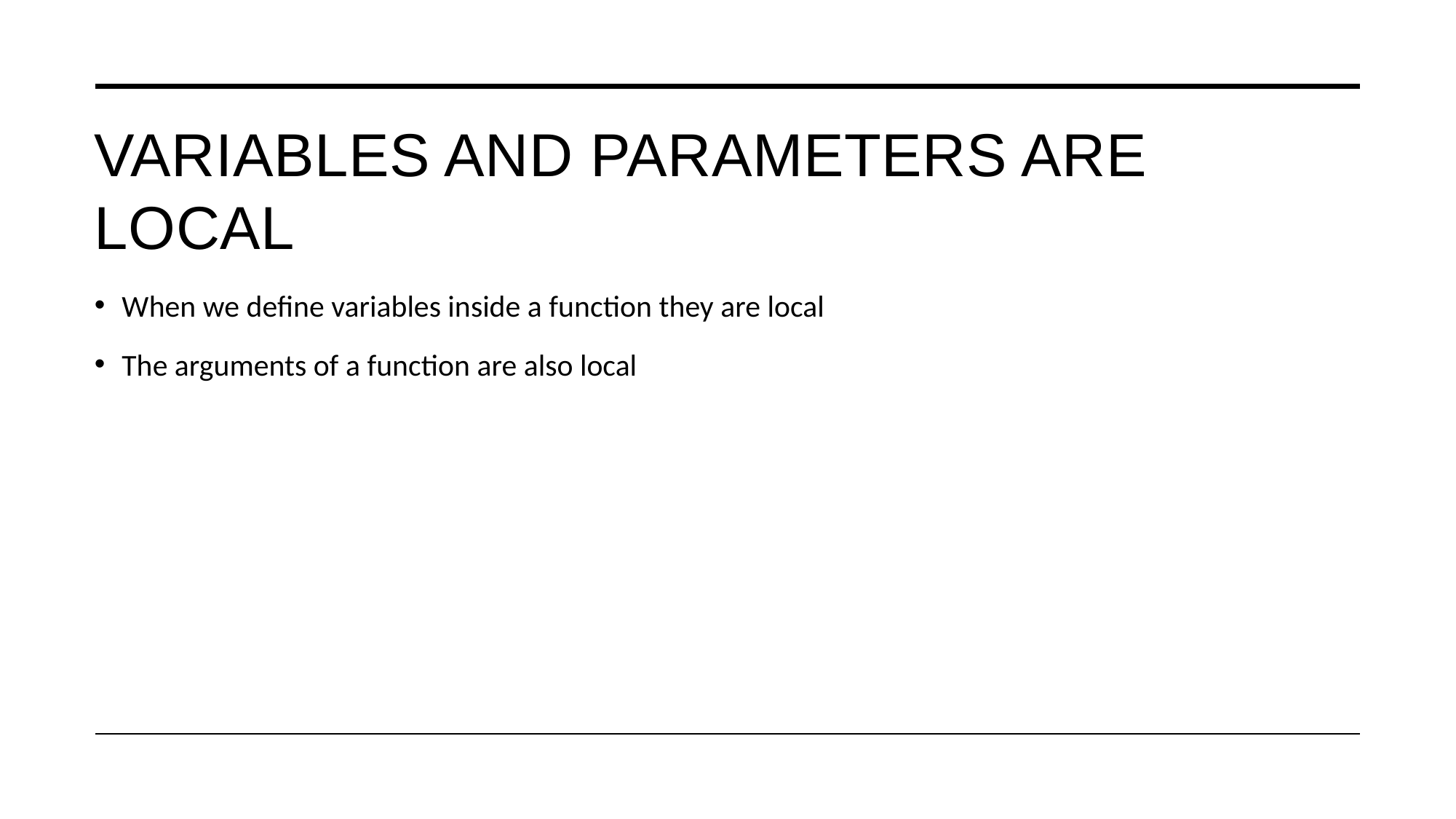

# Variables and parameters are local
When we define variables inside a function they are local
The arguments of a function are also local